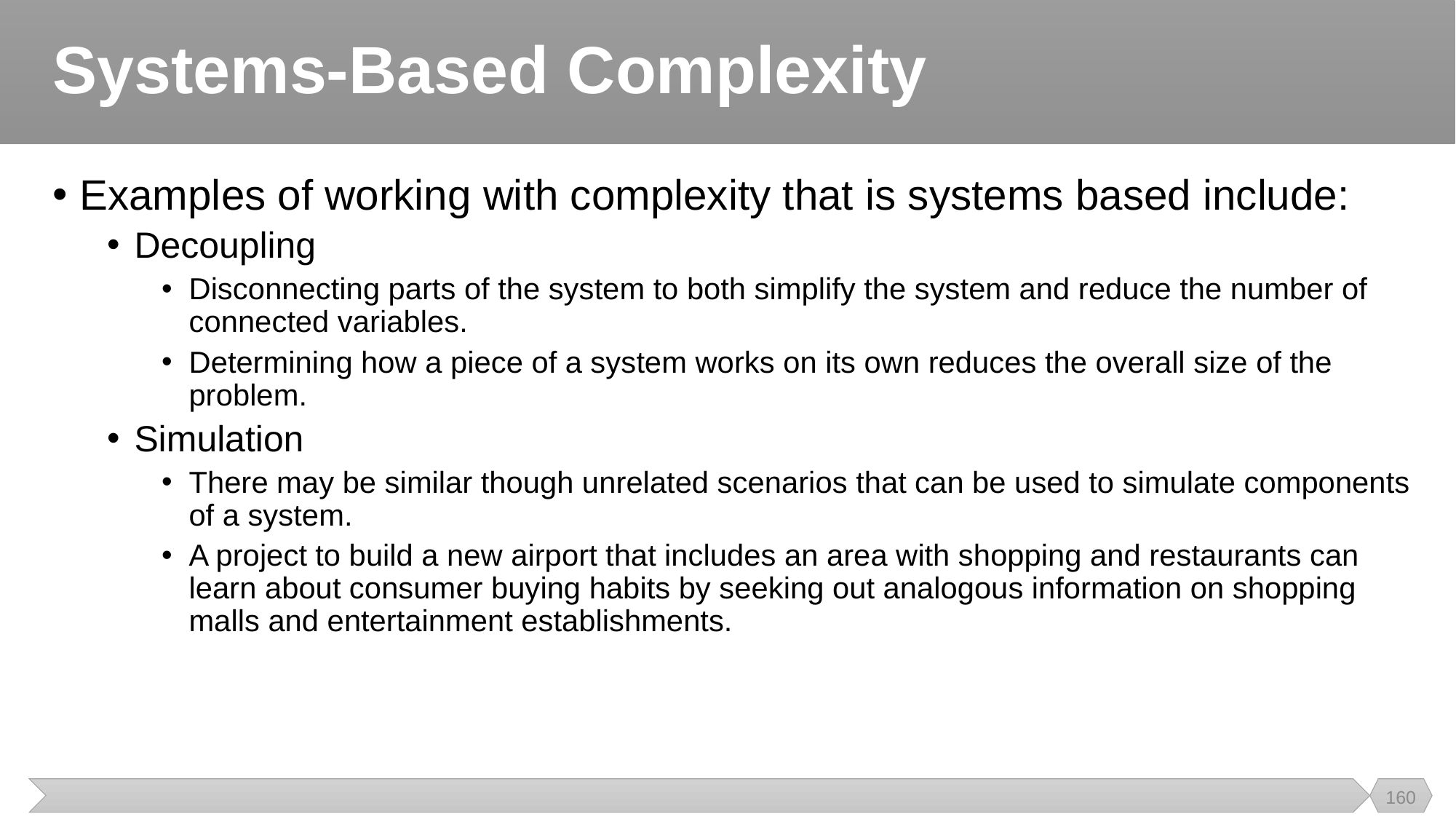

# Systems-Based Complexity
Examples of working with complexity that is systems based include:
Decoupling
Disconnecting parts of the system to both simplify the system and reduce the number of connected variables.
Determining how a piece of a system works on its own reduces the overall size of the problem.
Simulation
There may be similar though unrelated scenarios that can be used to simulate components of a system.
A project to build a new airport that includes an area with shopping and restaurants can learn about consumer buying habits by seeking out analogous information on shopping malls and entertainment establishments.
160